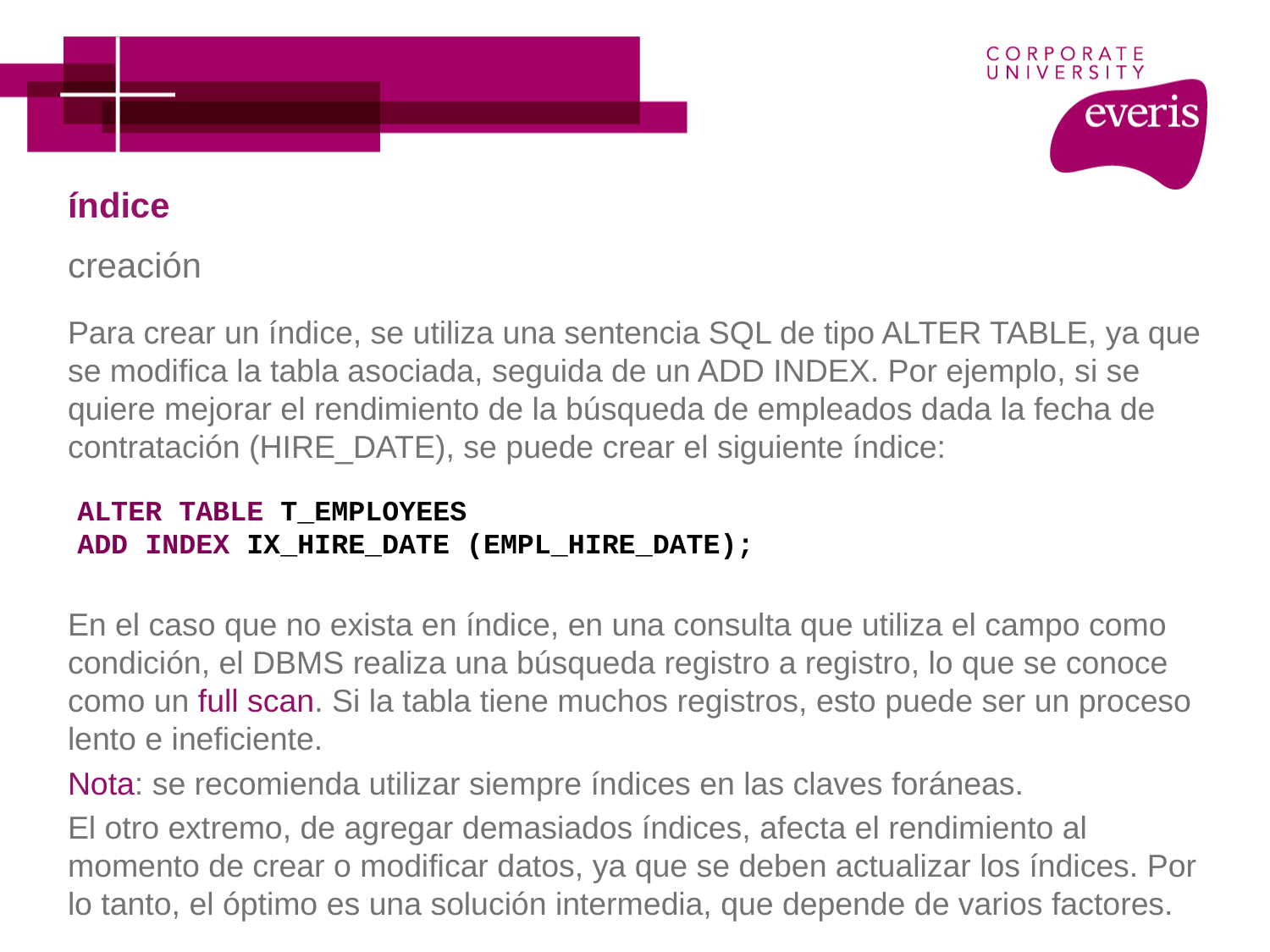

# índice
creación
Para crear un índice, se utiliza una sentencia SQL de tipo ALTER TABLE, ya que se modifica la tabla asociada, seguida de un ADD INDEX. Por ejemplo, si se quiere mejorar el rendimiento de la búsqueda de empleados dada la fecha de contratación (HIRE_DATE), se puede crear el siguiente índice:

En el caso que no exista en índice, en una consulta que utiliza el campo como condición, el DBMS realiza una búsqueda registro a registro, lo que se conoce como un full scan. Si la tabla tiene muchos registros, esto puede ser un proceso lento e ineficiente.
Nota: se recomienda utilizar siempre índices en las claves foráneas.
El otro extremo, de agregar demasiados índices, afecta el rendimiento al momento de crear o modificar datos, ya que se deben actualizar los índices. Por lo tanto, el óptimo es una solución intermedia, que depende de varios factores.
ALTER TABLE T_EMPLOYEES
ADD INDEX IX_HIRE_DATE (EMPL_HIRE_DATE);